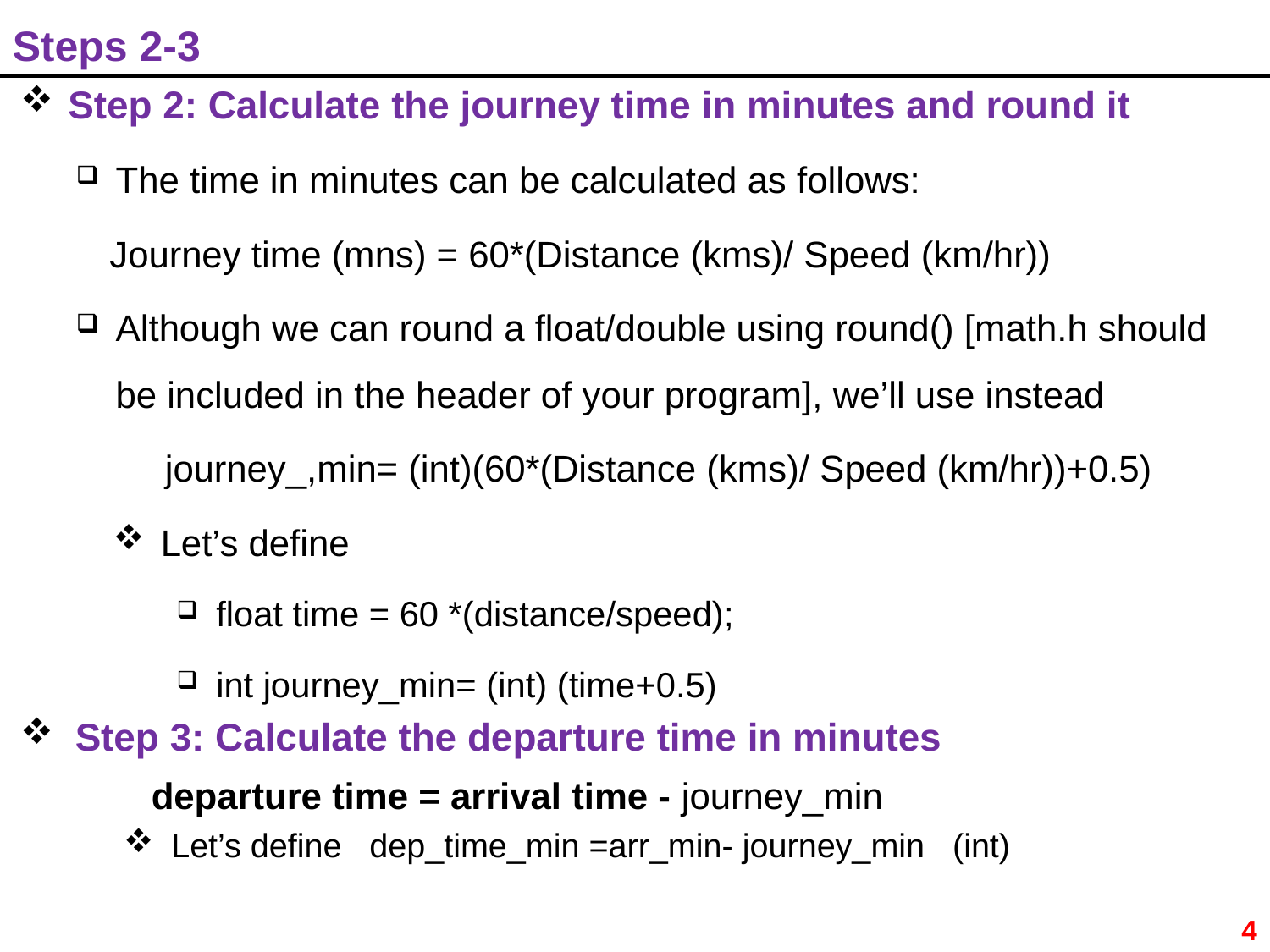

# Steps 2-3
Step 2: Calculate the journey time in minutes and round it
The time in minutes can be calculated as follows:
    Journey time (mns) = 60*(Distance (kms)/ Speed (km/hr))
Although we can round a float/double using round() [math.h should be included in the header of your program], we’ll use instead
     journey_,min= (int)(60*(Distance (kms)/ Speed (km/hr))+0.5)
Let’s define
float time = 60 *(distance/speed);
int journey_min= (int) (time+0.5)
Step 3: Calculate the departure time in minutes
	 departure time = arrival time - journey_min
Let’s define   dep_time_min =arr_min- journey_min   (int)

4